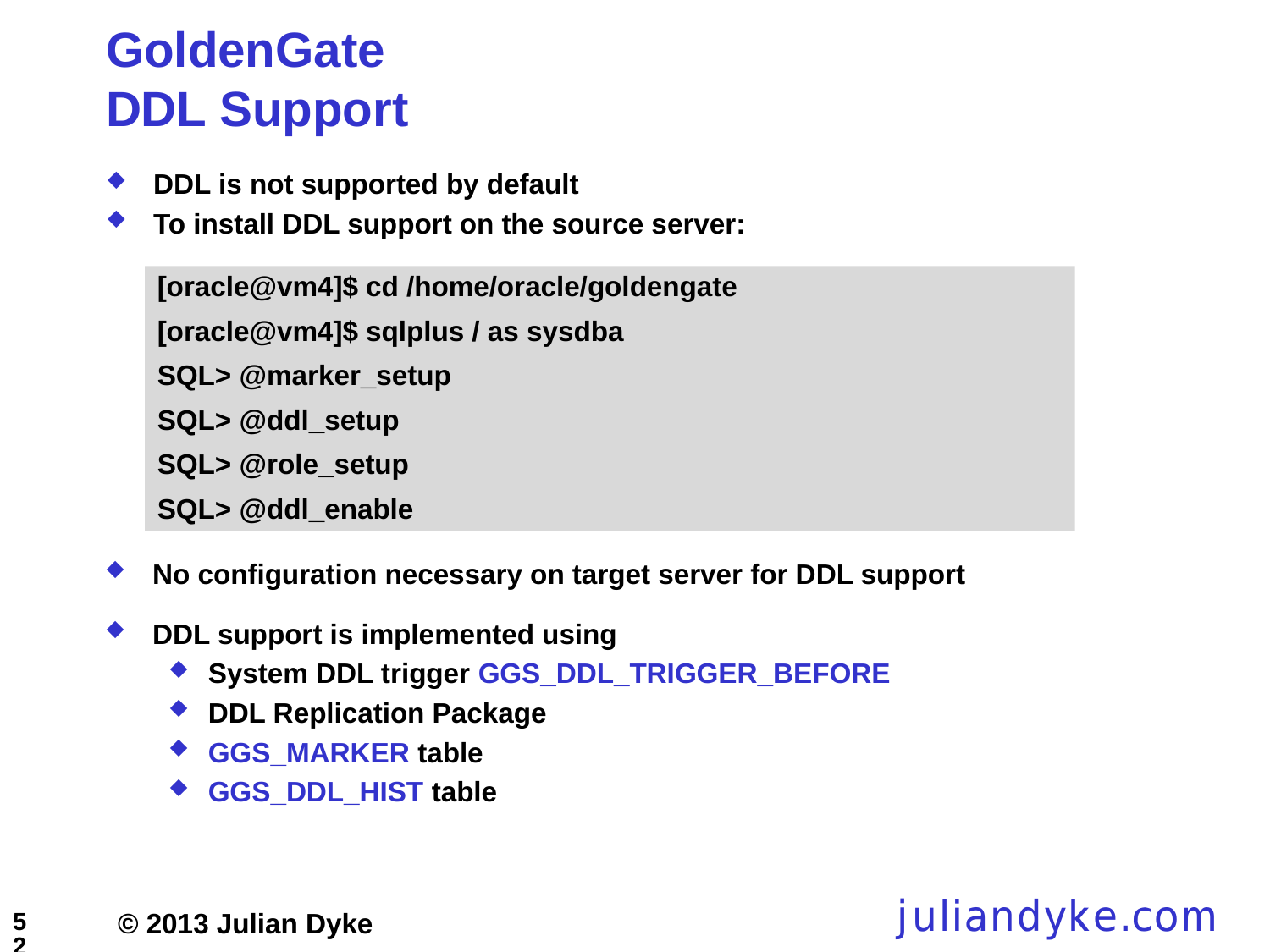

# GoldenGate DDL Support
DDL is not supported by default
To install DDL support on the source server:
[oracle@vm4]$ cd /home/oracle/goldengate
[oracle@vm4]$ sqlplus / as sysdba
SQL> @marker_setup
SQL> @ddl_setup
SQL> @role_setup
SQL> @ddl_enable
No configuration necessary on target server for DDL support
DDL support is implemented using
System DDL trigger GGS_DDL_TRIGGER_BEFORE
DDL Replication Package
GGS_MARKER table
GGS_DDL_HIST table
52